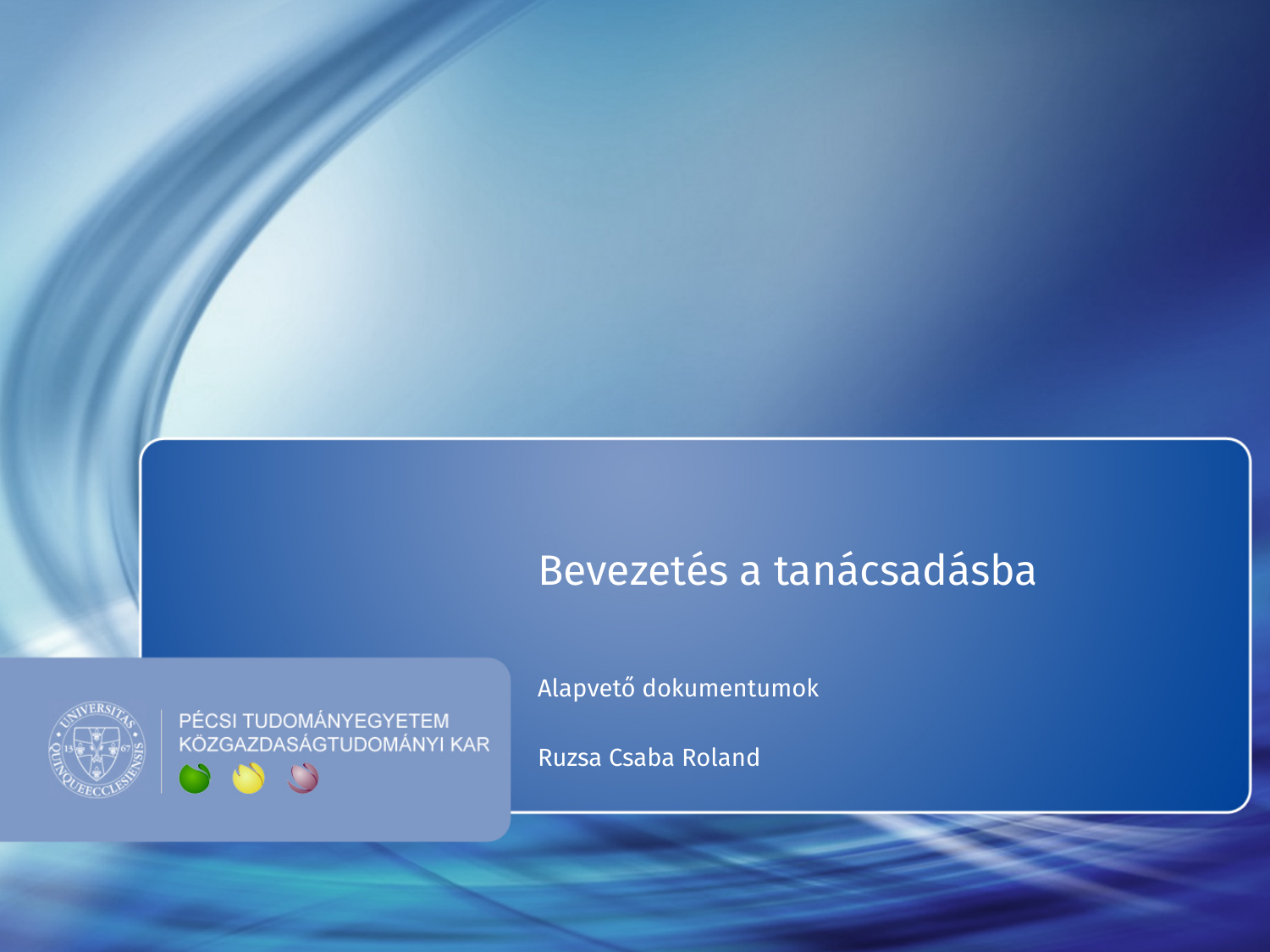

# Bevezetés a tanácsadásba
Alapvető dokumentumok

Ruzsa Csaba Roland